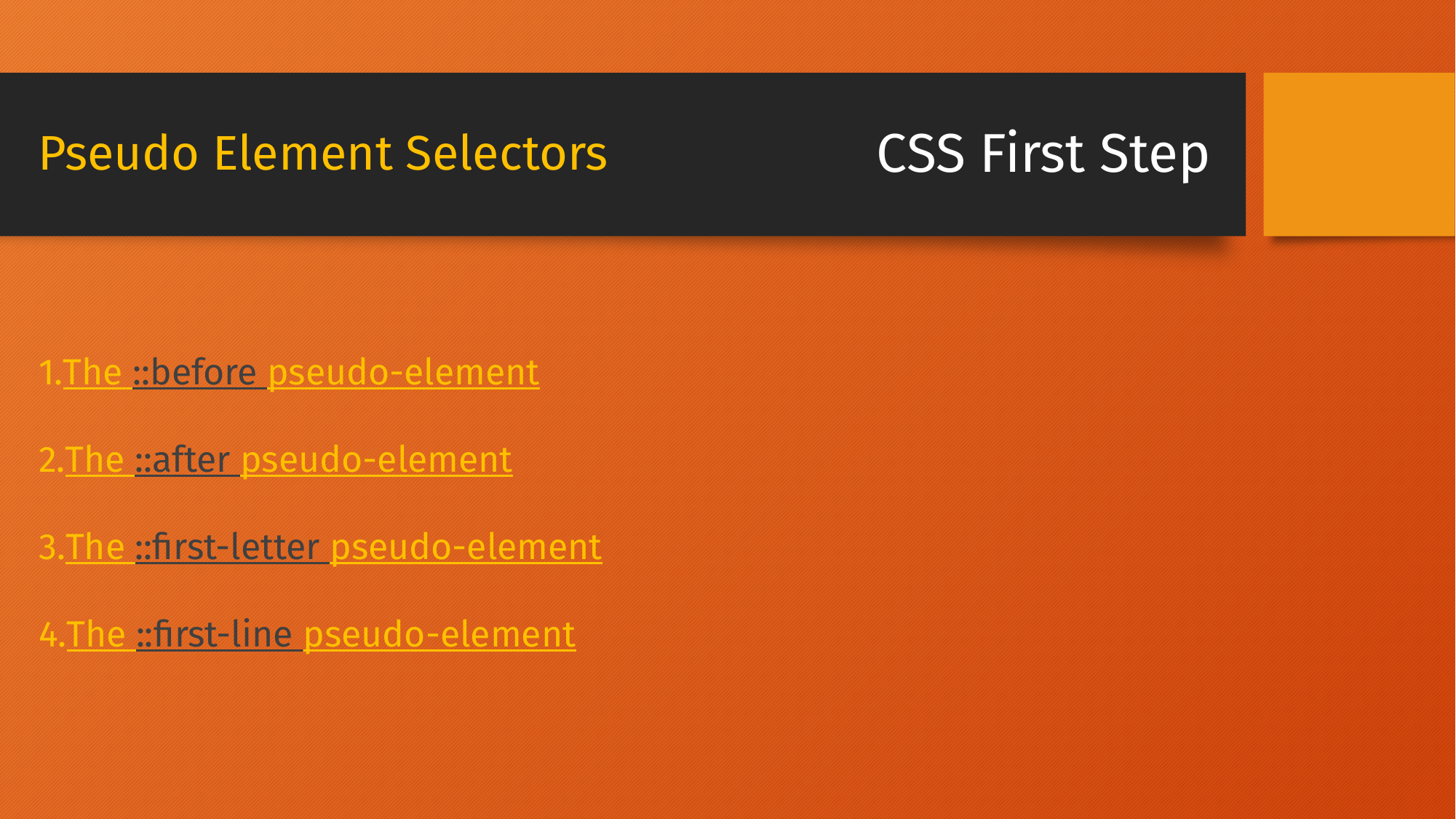

# CSS First Step
Pseudo Element Selectors

The ::before pseudo-element
The ::after pseudo-element
The ::first-letter pseudo-element
The ::first-line pseudo-element